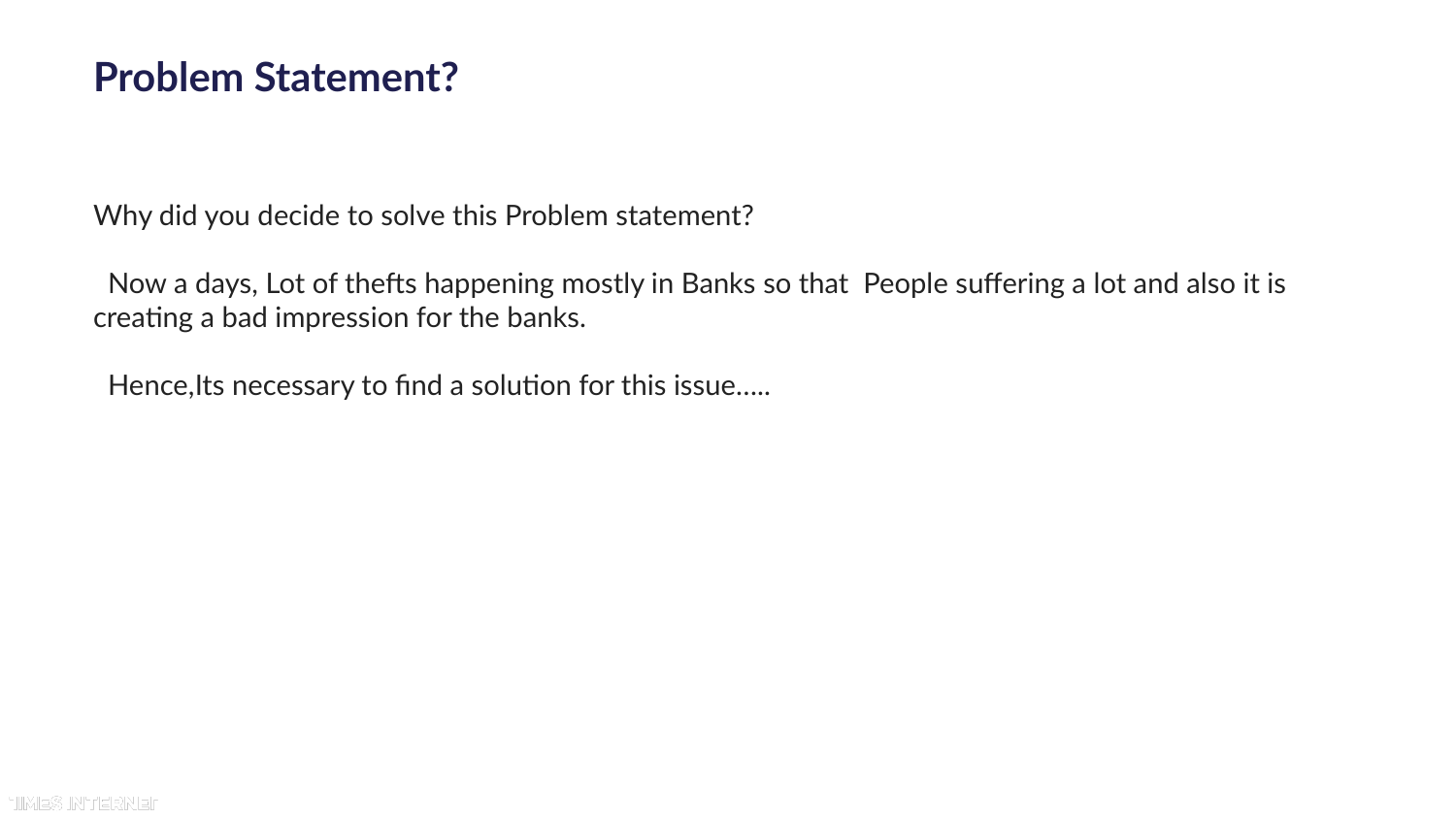

# Problem Statement?
Why did you decide to solve this Problem statement?

  Now a days, Lot of thefts happening mostly in Banks so that  People suffering a lot and also it is creating a bad impression for the banks.

  Hence,Its necessary to find a solution for this issue…..